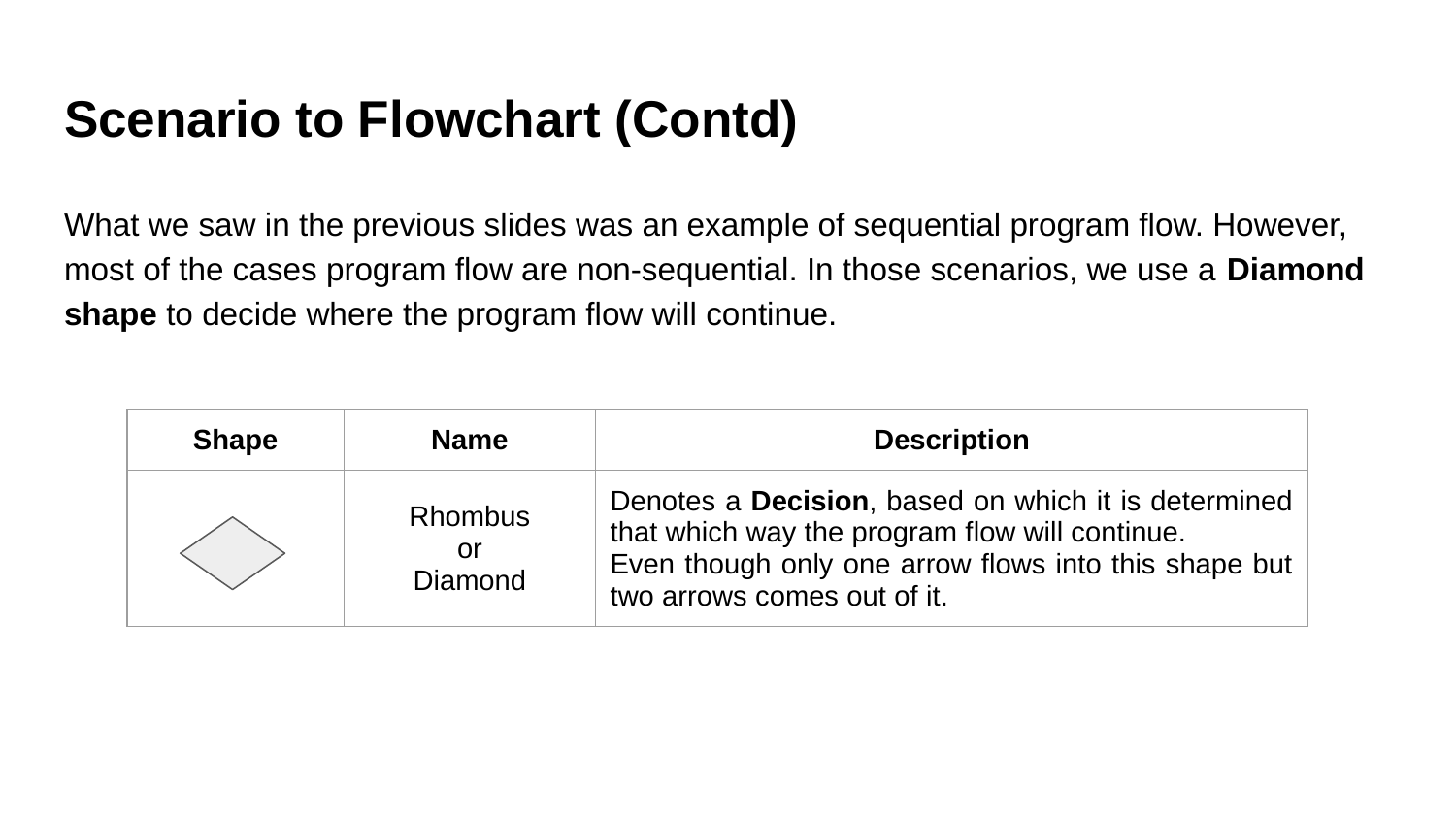

# Scenario to Flowchart (Contd)
What we saw in the previous slides was an example of sequential program flow. However, most of the cases program flow are non-sequential. In those scenarios, we use a Diamond shape to decide where the program flow will continue.

| Shape | Name | Description |
| --- | --- | --- |
|  | Rhombus or Diamond | Denotes a Decision, based on which it is determined that which way the program flow will continue. Even though only one arrow flows into this shape but two arrows comes out of it. |